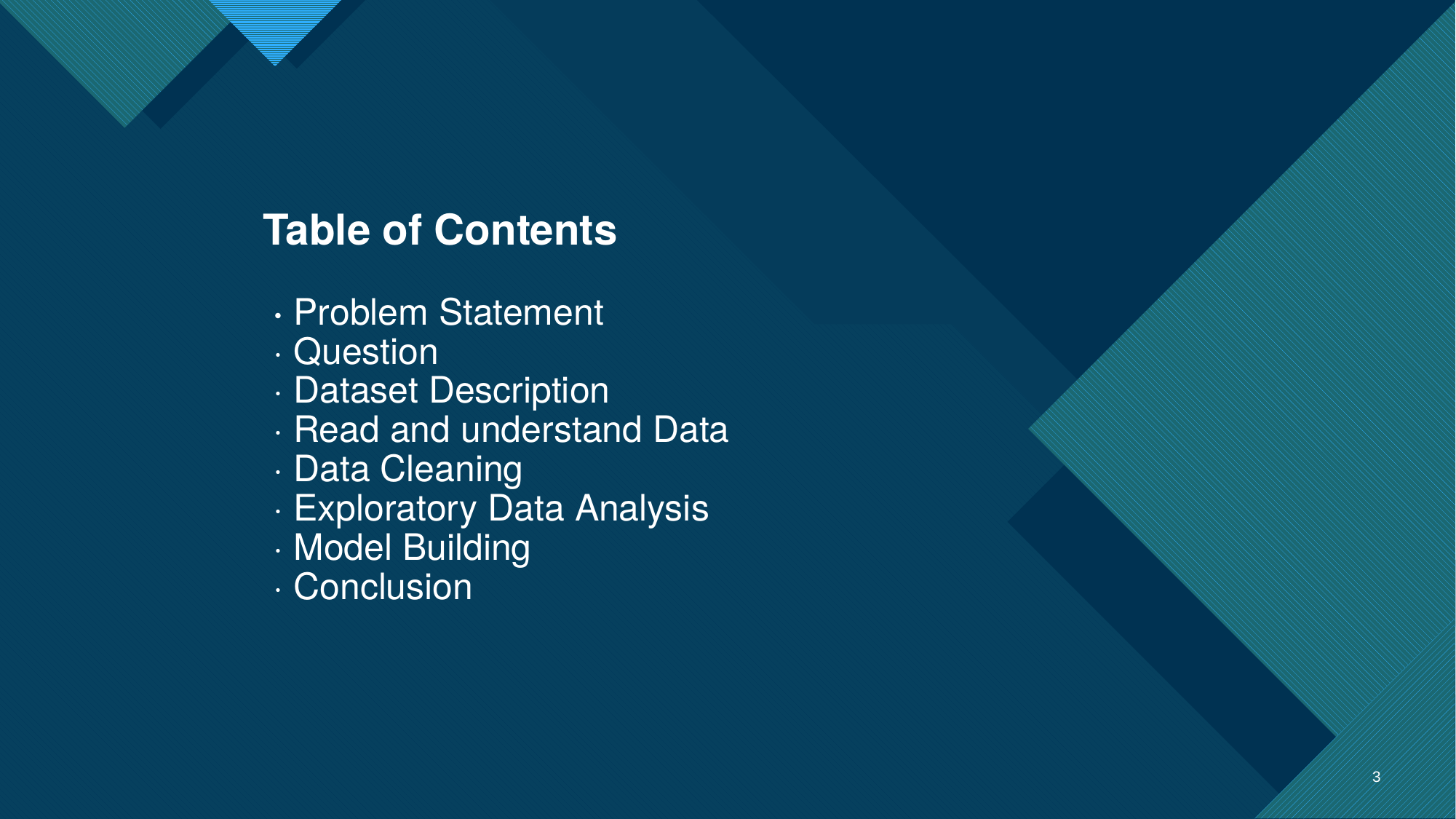

# Table of Contents · Problem Statement · Question · Dataset Description · Read and understand Data · Data Cleaning · Exploratory Data Analysis · Model Building · Conclusion
3